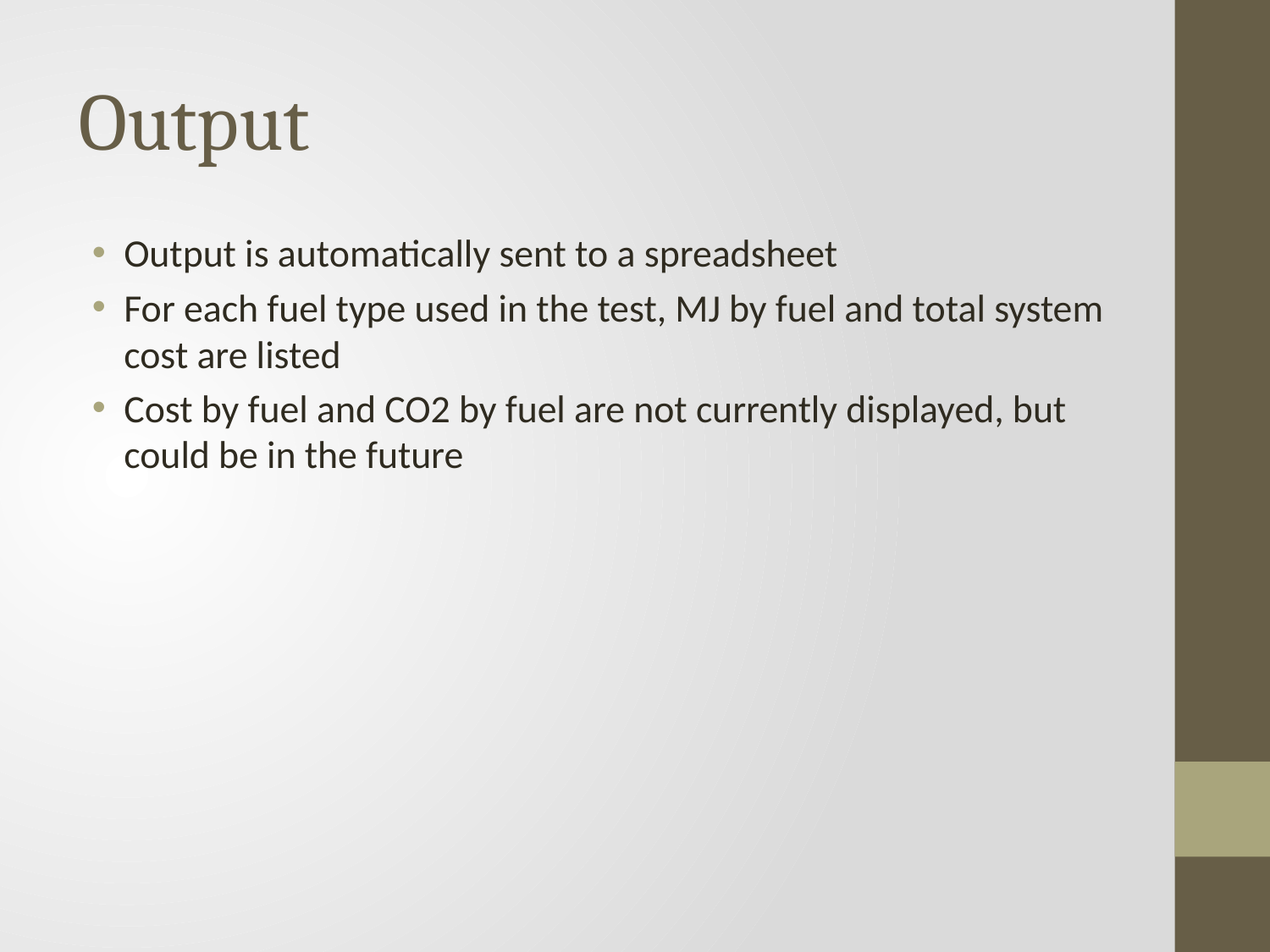

# Output
Output is automatically sent to a spreadsheet
For each fuel type used in the test, MJ by fuel and total system cost are listed
Cost by fuel and CO2 by fuel are not currently displayed, but could be in the future